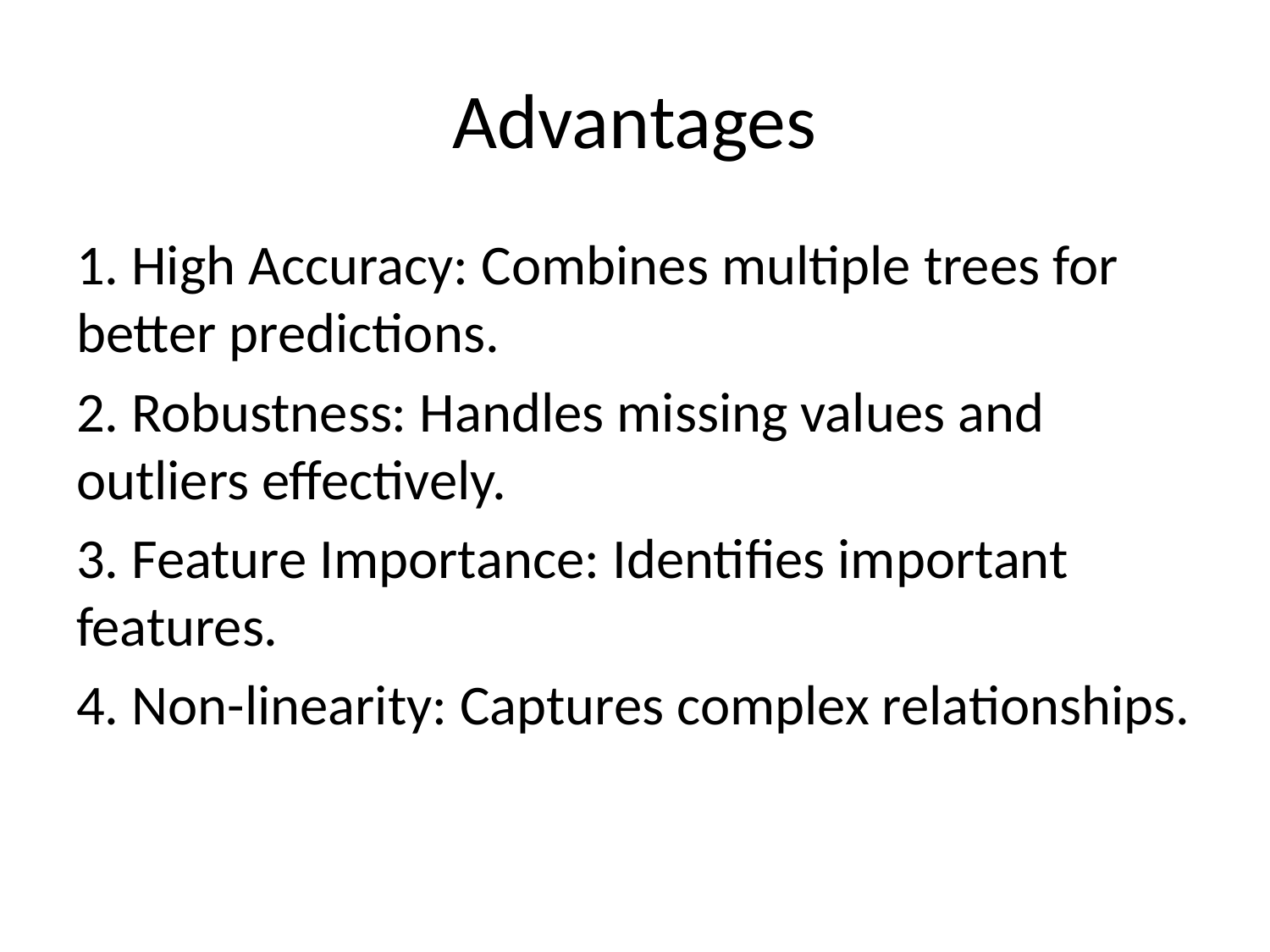

# Advantages
1. High Accuracy: Combines multiple trees for better predictions.
2. Robustness: Handles missing values and outliers effectively.
3. Feature Importance: Identifies important features.
4. Non-linearity: Captures complex relationships.